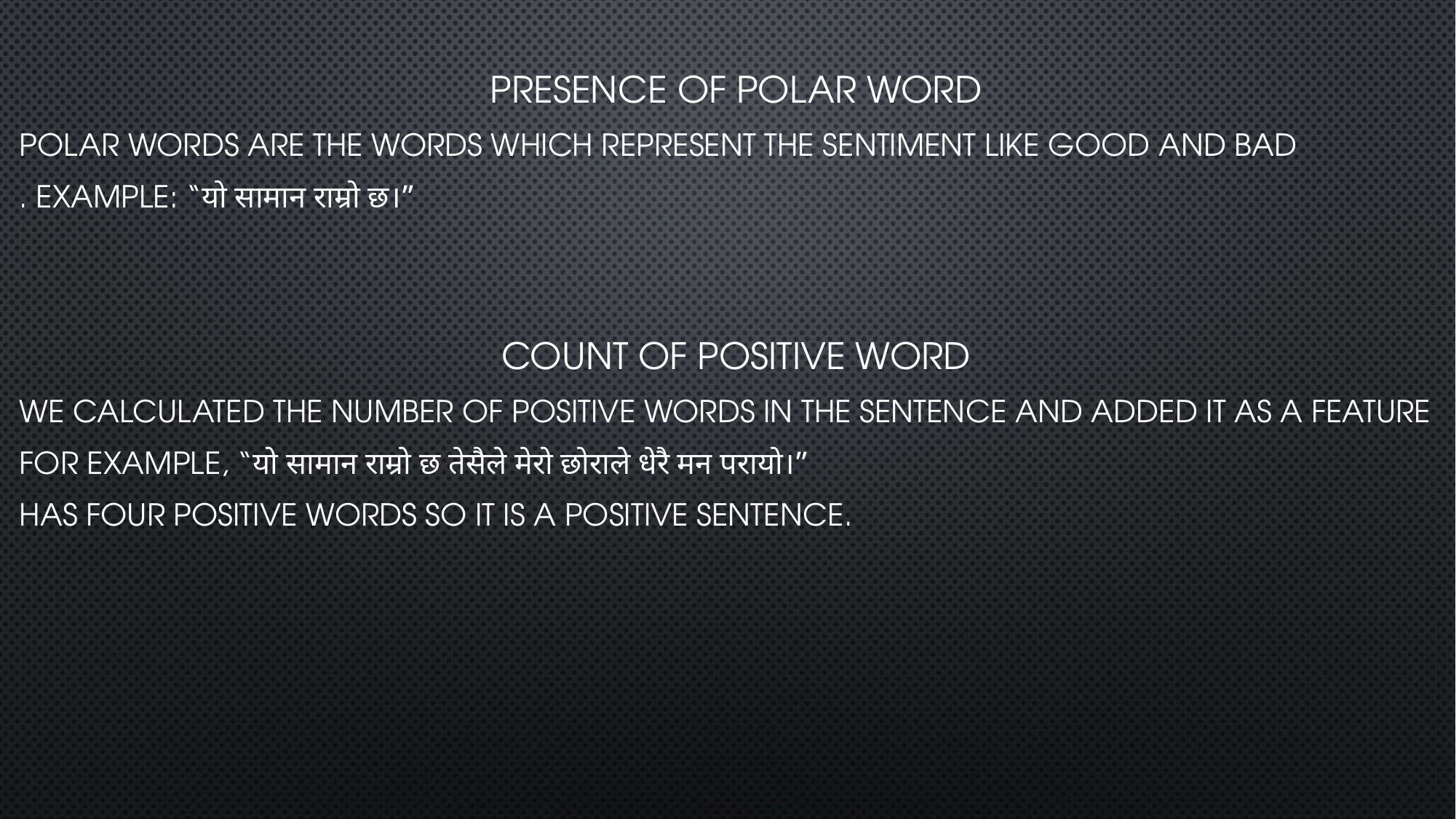

Presence of Polar Word
Polar words are the words which represent the sentiment like good and bad
. Example: “यो सामान राम्रो छ।”

 Count of Positive Word
We calculated the number of positive words in the sentence and added it as a feature
For example, “यो सामान राम्रो छ तेसैले मेरो छोराले धेरै मन परायो।”
has four positive words so it is a positive sentence.